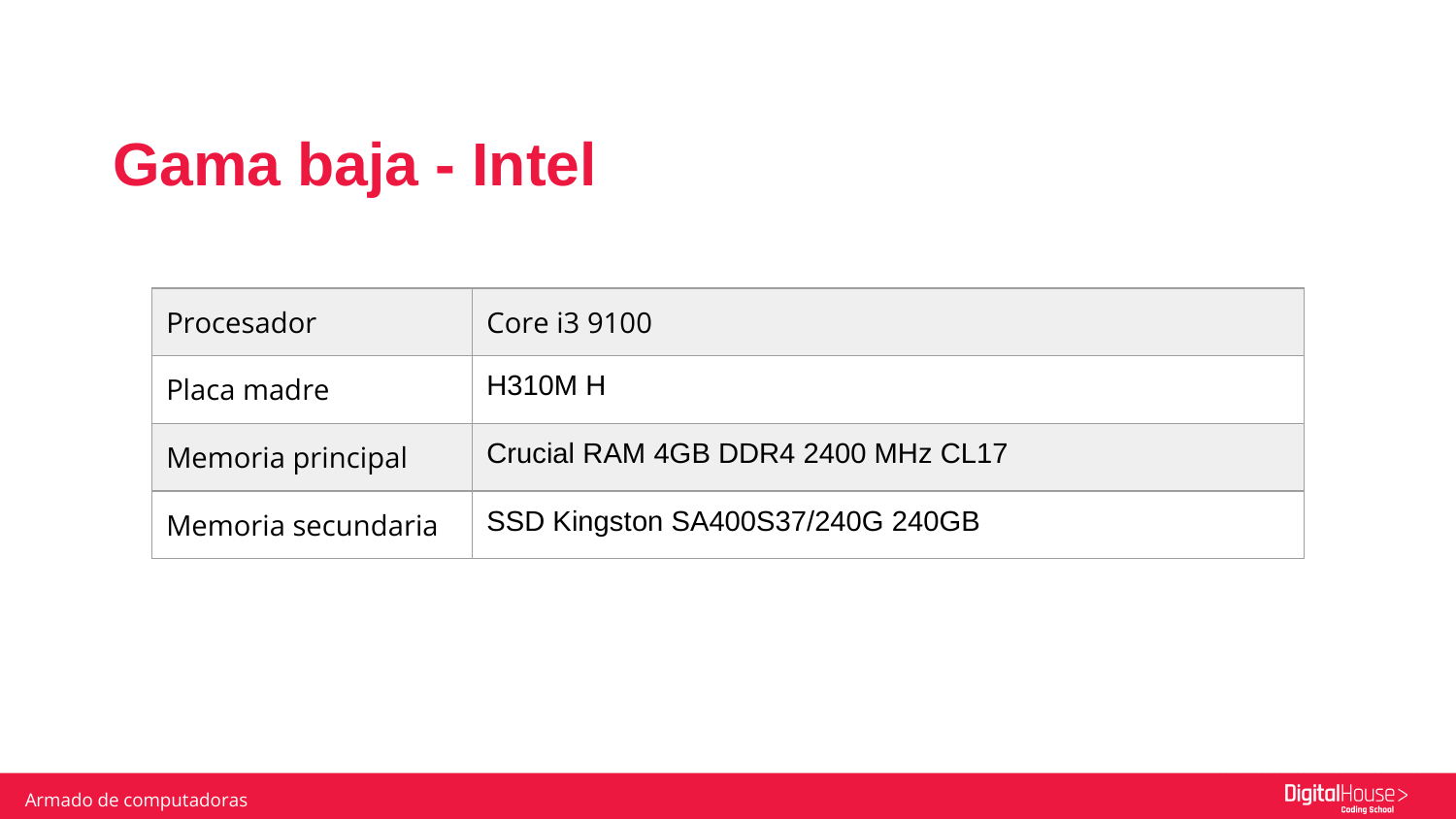

Gama baja - Intel

| Procesador | Core i3 9100 |
| --- | --- |
| Placa madre | H310M H |
| Memoria principal | Crucial RAM 4GB DDR4 2400 MHz CL17 |
| Memoria secundaria | SSD Kingston SA400S37/240G 240GB |